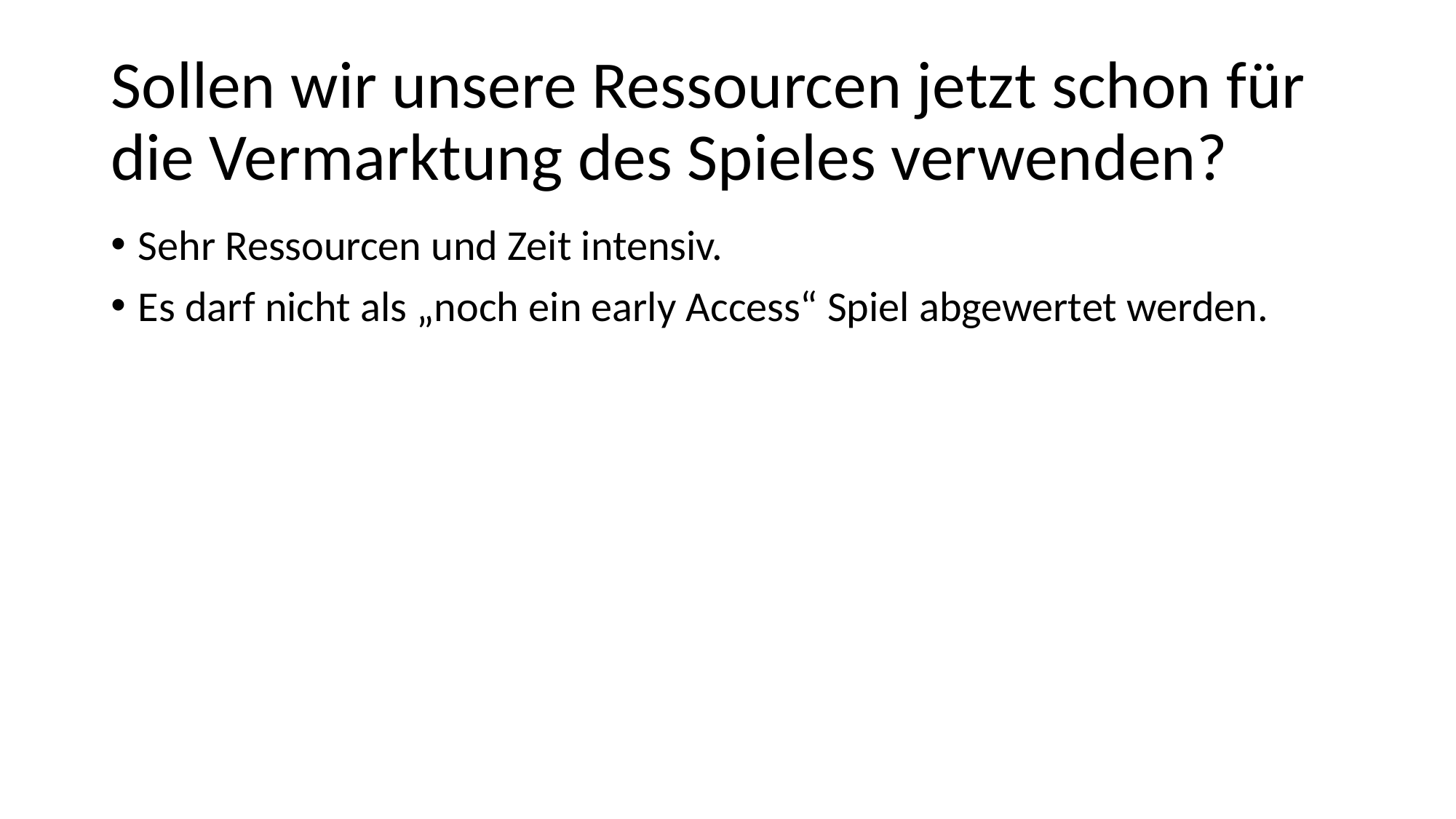

# Sollen wir unsere Ressourcen jetzt schon für die Vermarktung des Spieles verwenden?
Sehr Ressourcen und Zeit intensiv.
Es darf nicht als „noch ein early Access“ Spiel abgewertet werden.